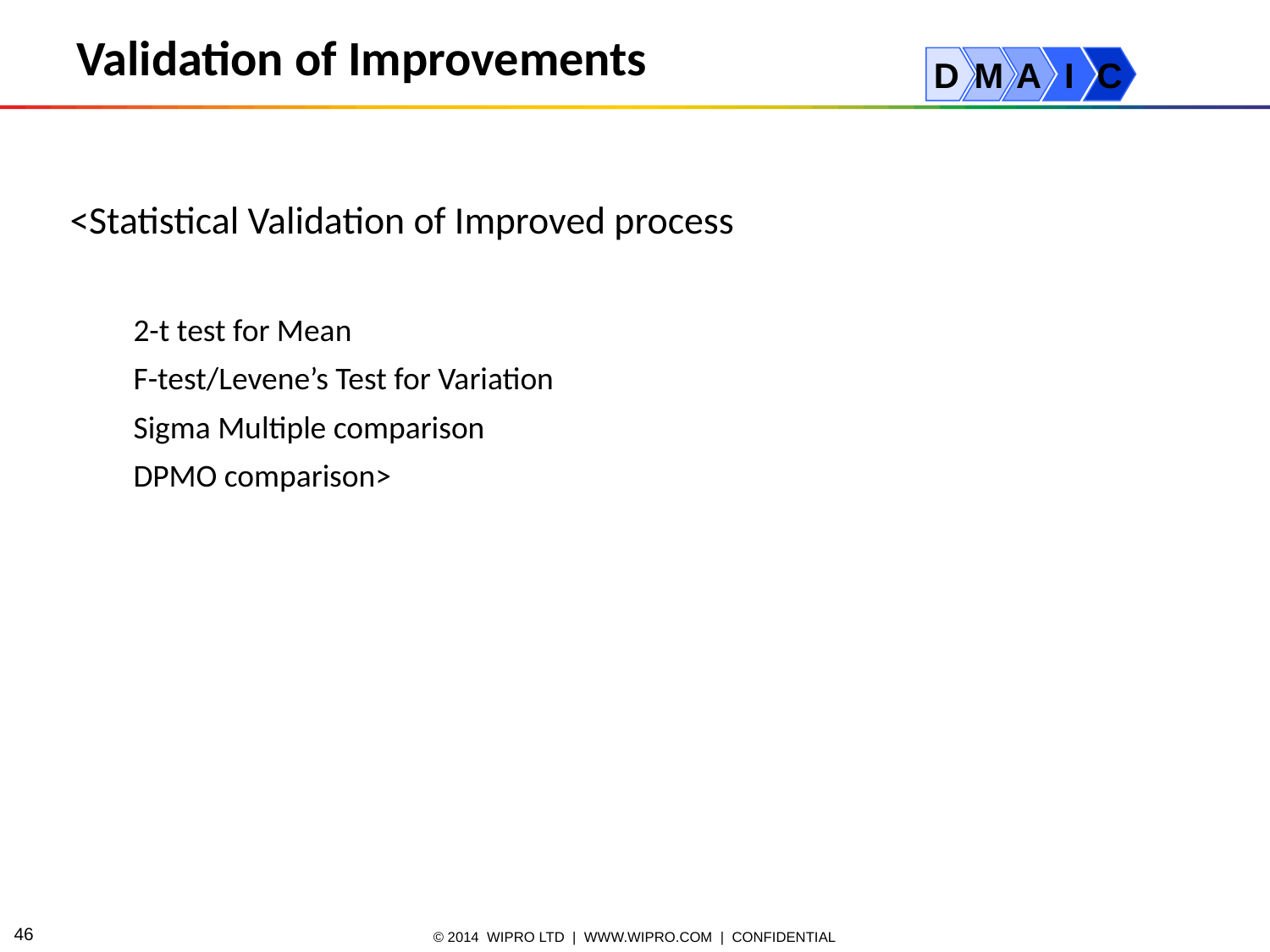

Validation of Improvements
D
M
A
I
C
<Statistical Validation of Improved process

2-t test for Mean
F-test/Levene’s Test for Variation
Sigma Multiple comparison
DPMO comparison>